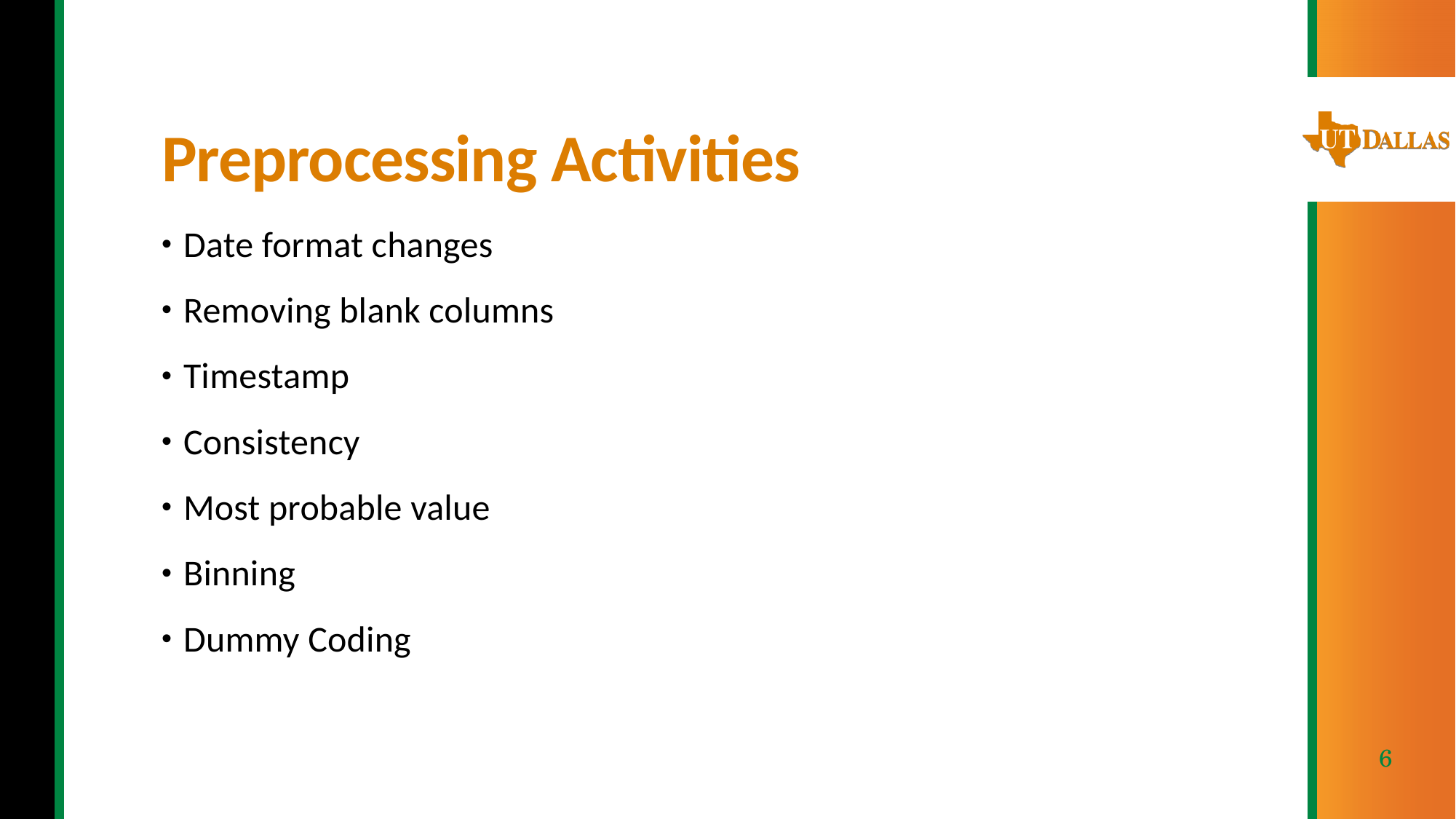

# Preprocessing Activities
Date format changes
Removing blank columns
Timestamp
Consistency
Most probable value
Binning
Dummy Coding

6